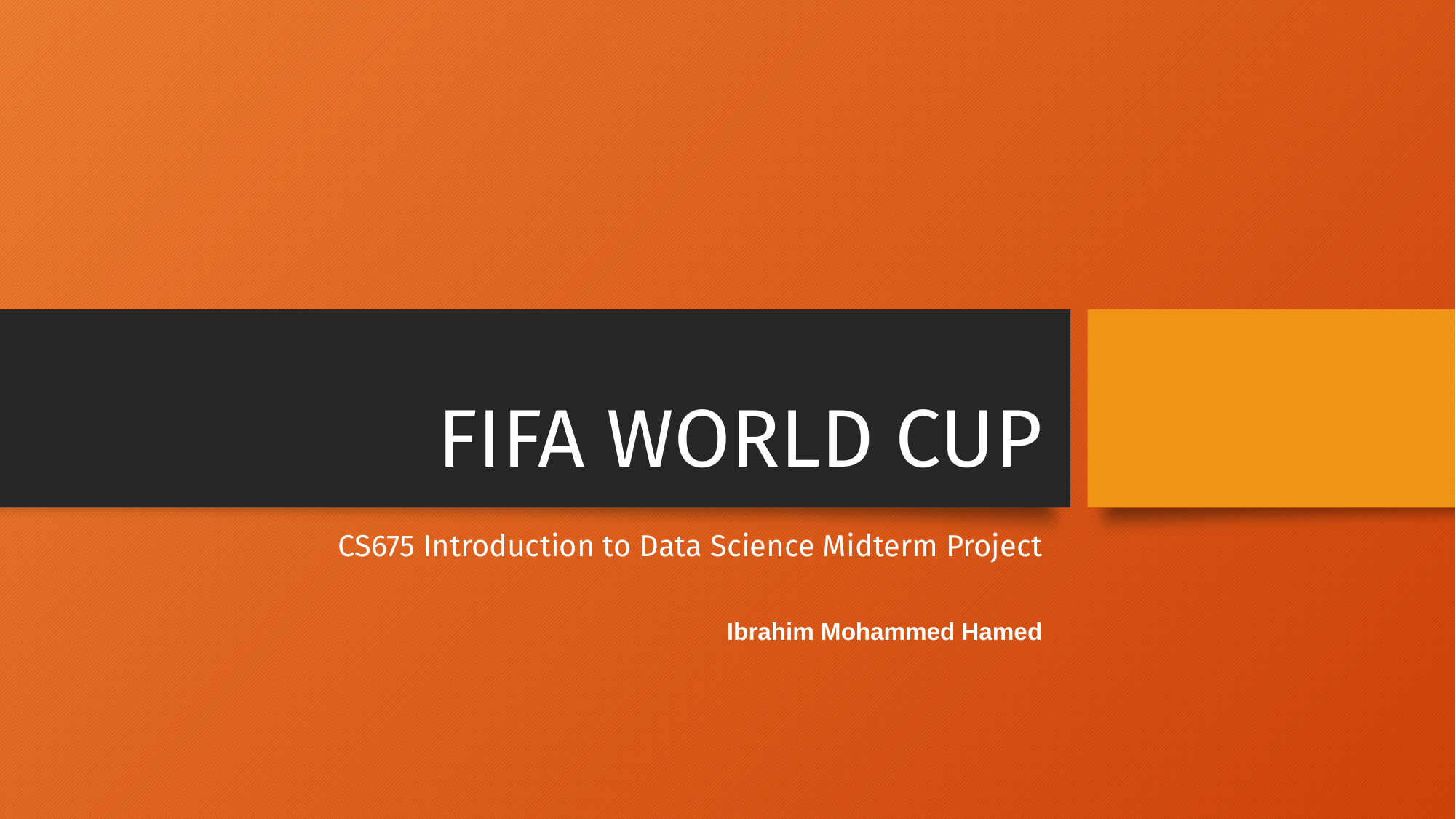

# FIFA WORLD CUP
CS675 Introduction to Data Science Midterm Project

Ibrahim Mohammed Hamed